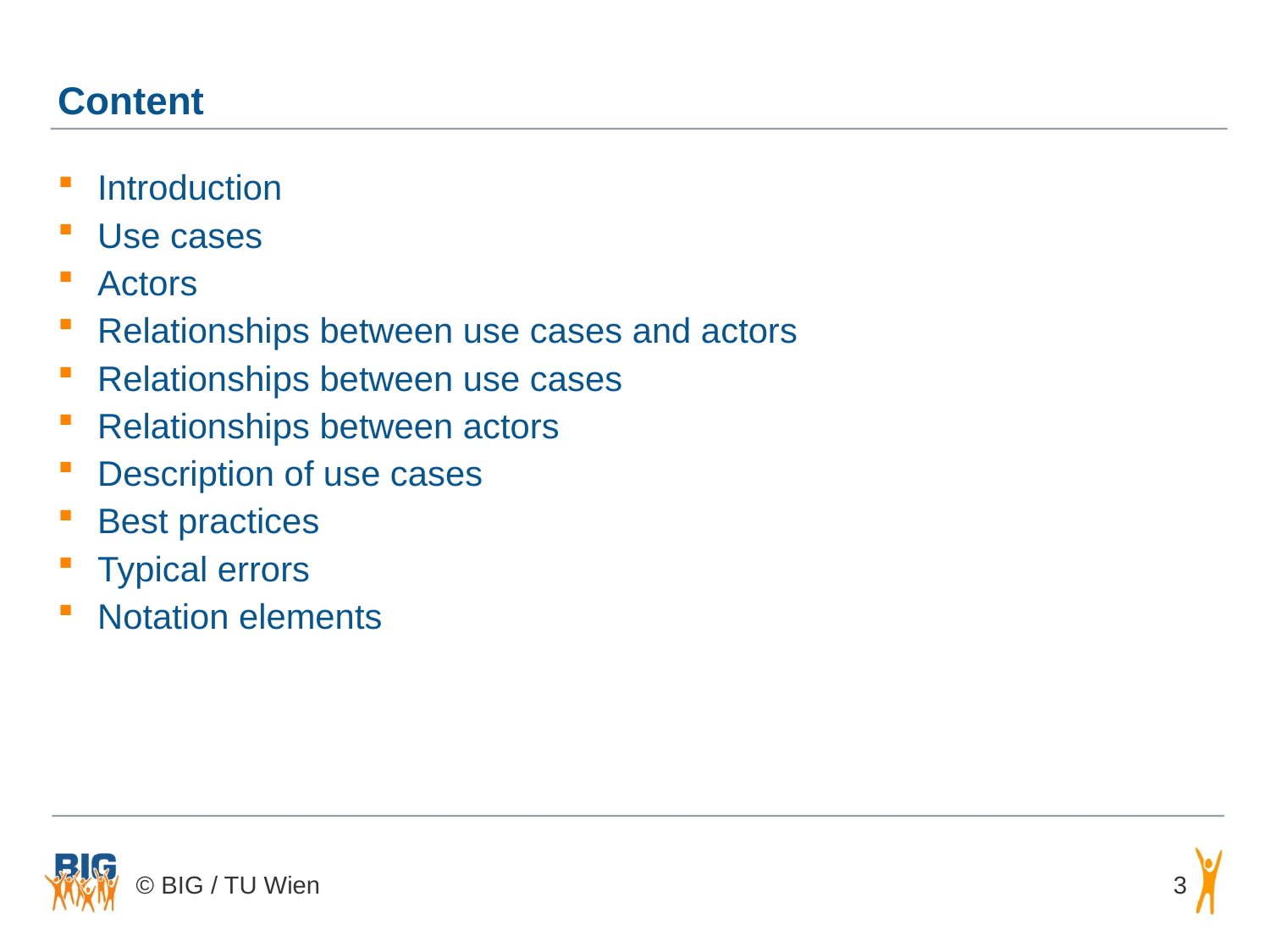

# Content
Introduction
Use cases
Actors
Relationships between use cases and actors
Relationships between use cases
Relationships between actors
Description of use cases
Best practices
Typical errors
Notation elements

3